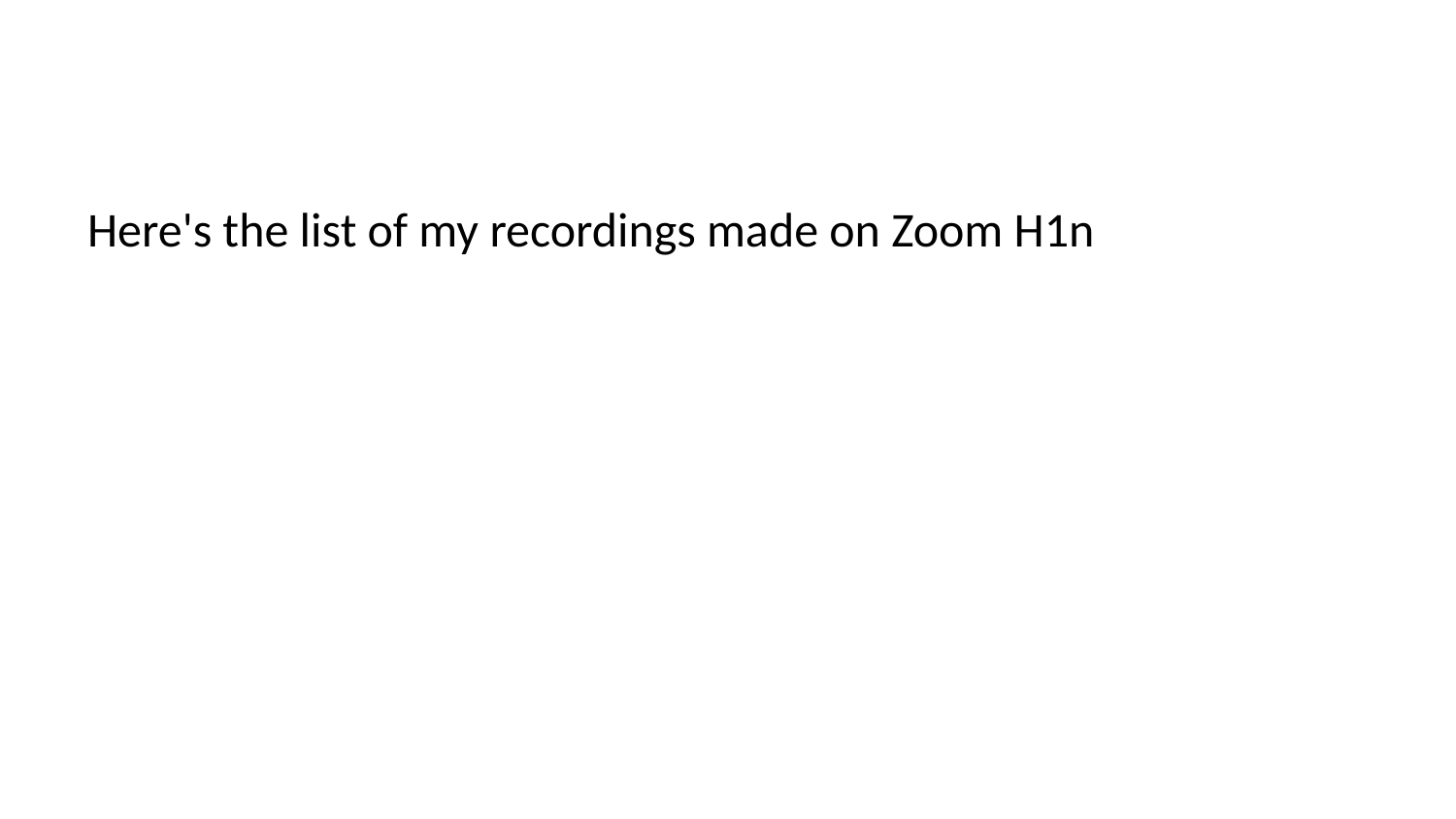

Here's the list of my recordings made on Zoom H1n